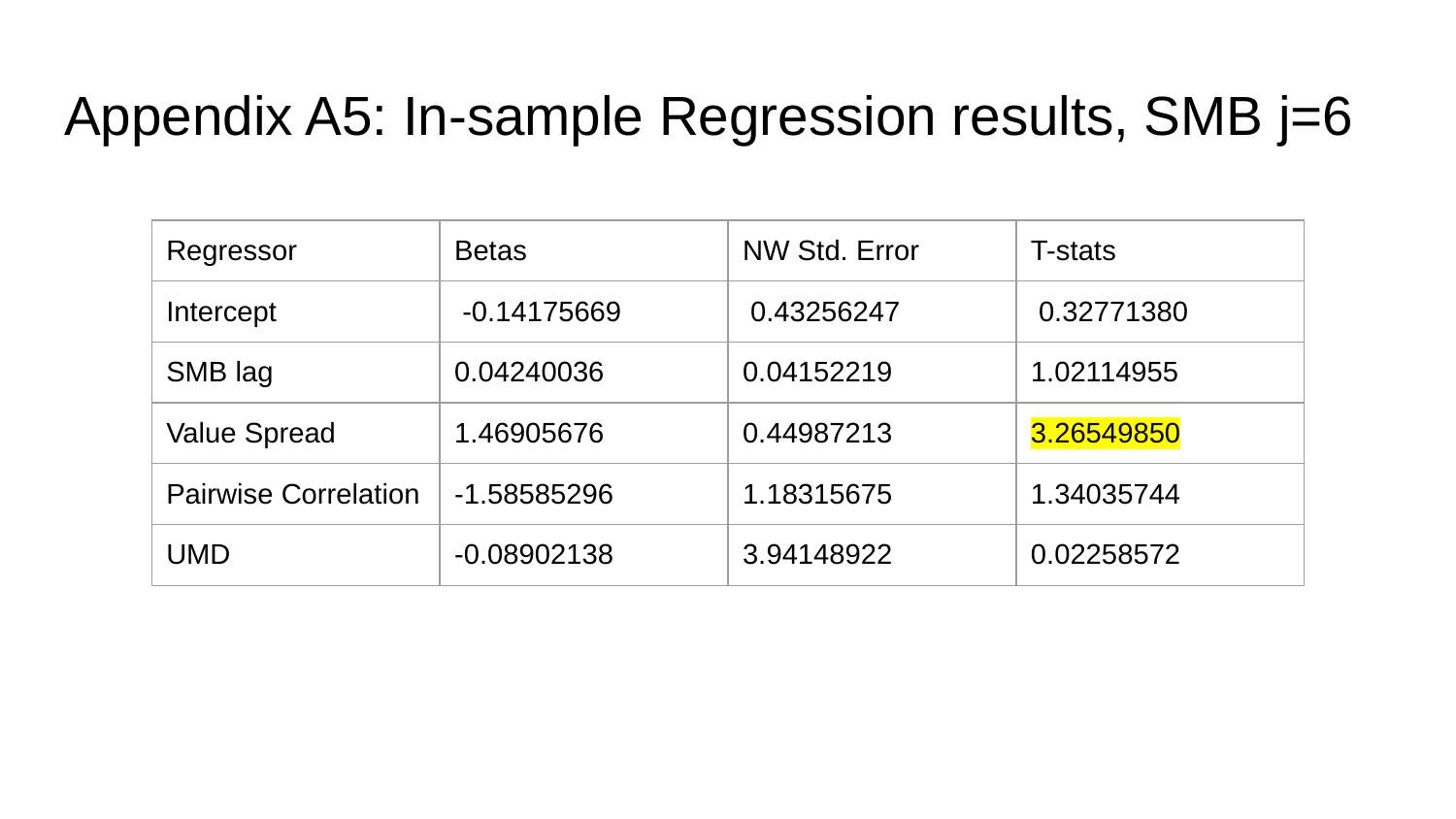

# Appendix A5: In-sample Regression results, SMB j=6
| Regressor | Betas | NW Std. Error | T-stats |
| --- | --- | --- | --- |
| Intercept | -0.14175669 | 0.43256247 | 0.32771380 |
| SMB lag | 0.04240036 | 0.04152219 | 1.02114955 |
| Value Spread | 1.46905676 | 0.44987213 | 3.26549850 |
| Pairwise Correlation | -1.58585296 | 1.18315675 | 1.34035744 |
| UMD | -0.08902138 | 3.94148922 | 0.02258572 |